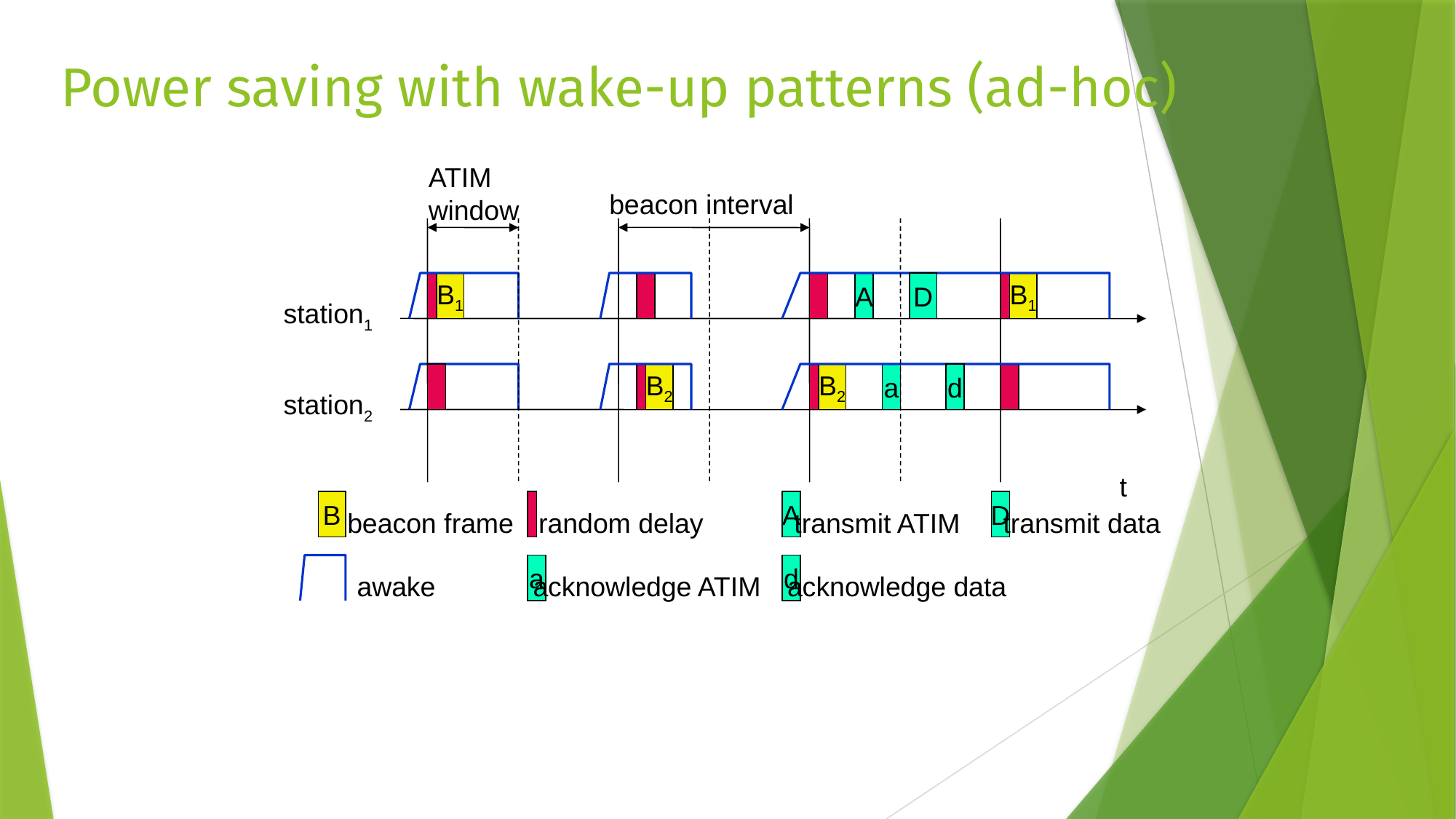

# Power saving with wake-up patterns (ad-hoc)
ATIM
window
beacon interval

B1

A
D

B1
station1

B2

B2
a
d

station2

t
B

A
transmit ATIM
D
beacon frame
random delay
transmit data

a
d
awake
acknowledge ATIM
acknowledge data